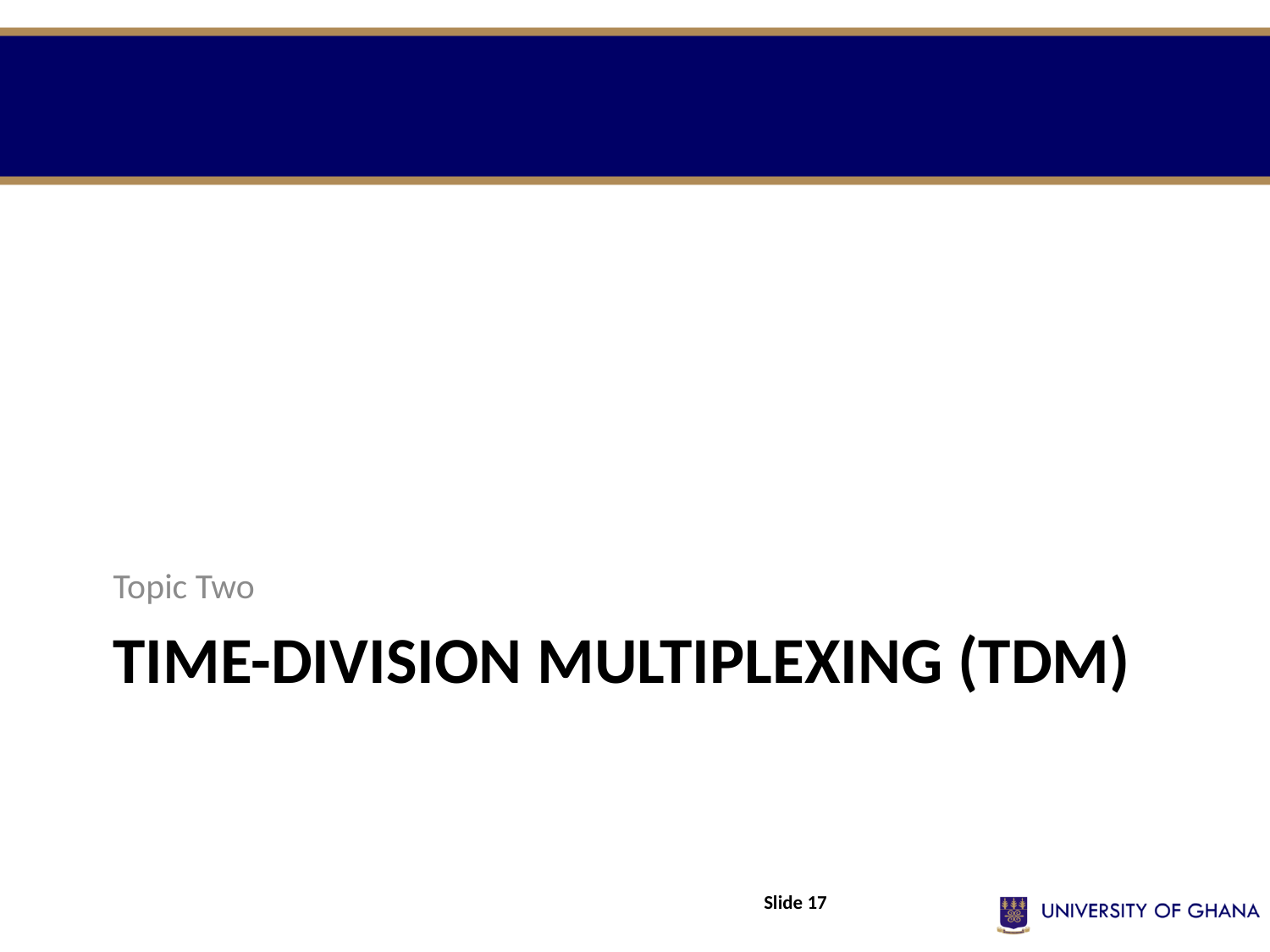

Topic Two
# Time-division multiplexing (TDM)
Slide 17